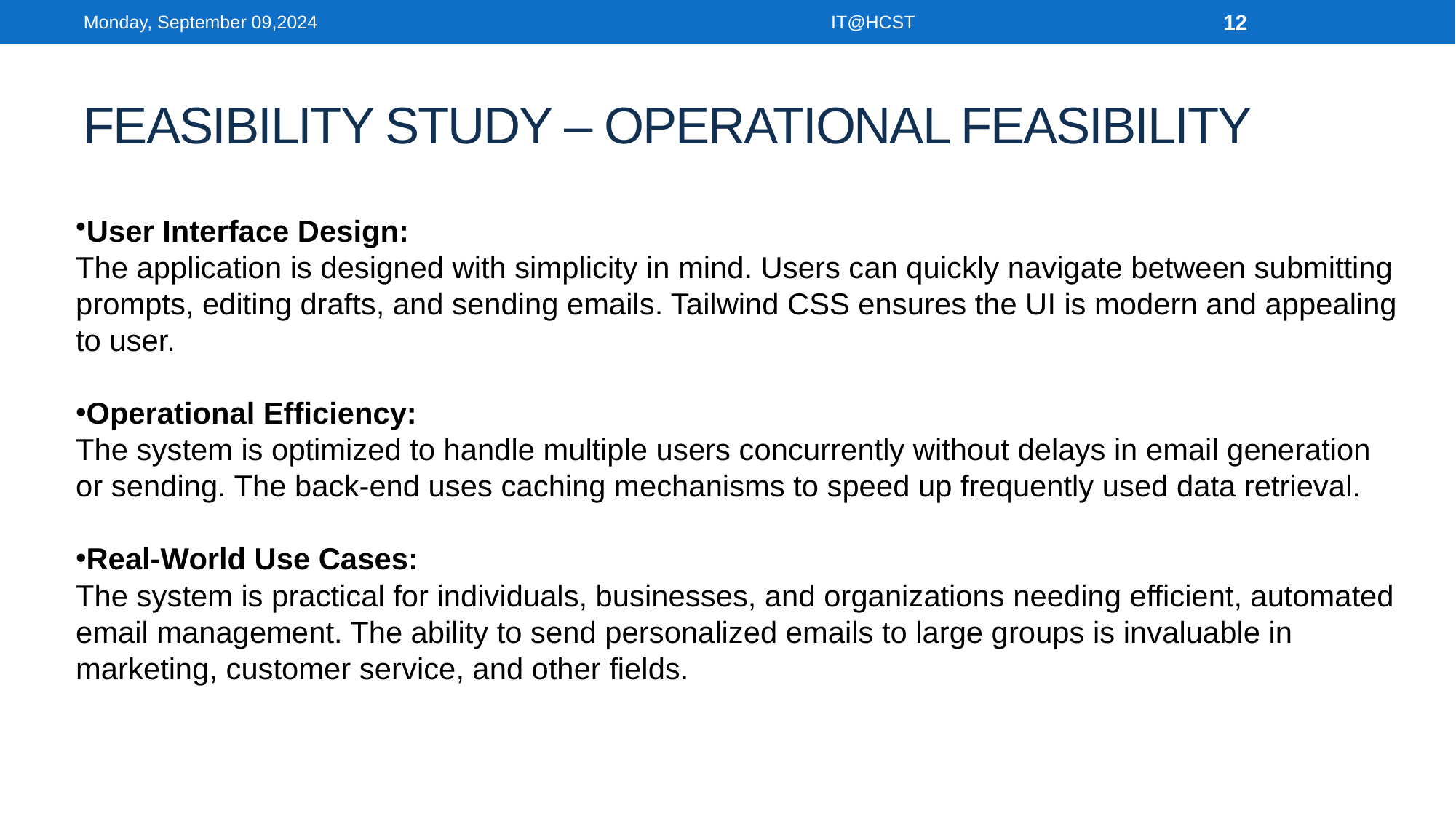

Monday, September 09,2024
IT@HCST
12
# FEASIBILITY STUDY – OPERATIONAL FEASIBILITY

User Interface Design:
The application is designed with simplicity in mind. Users can quickly navigate between submitting prompts, editing drafts, and sending emails. Tailwind CSS ensures the UI is modern and appealing to user.

Operational Efficiency:
The system is optimized to handle multiple users concurrently without delays in email generation or sending. The back-end uses caching mechanisms to speed up frequently used data retrieval.

Real-World Use Cases:
The system is practical for individuals, businesses, and organizations needing efficient, automated email management. The ability to send personalized emails to large groups is invaluable in marketing, customer service, and other fields.